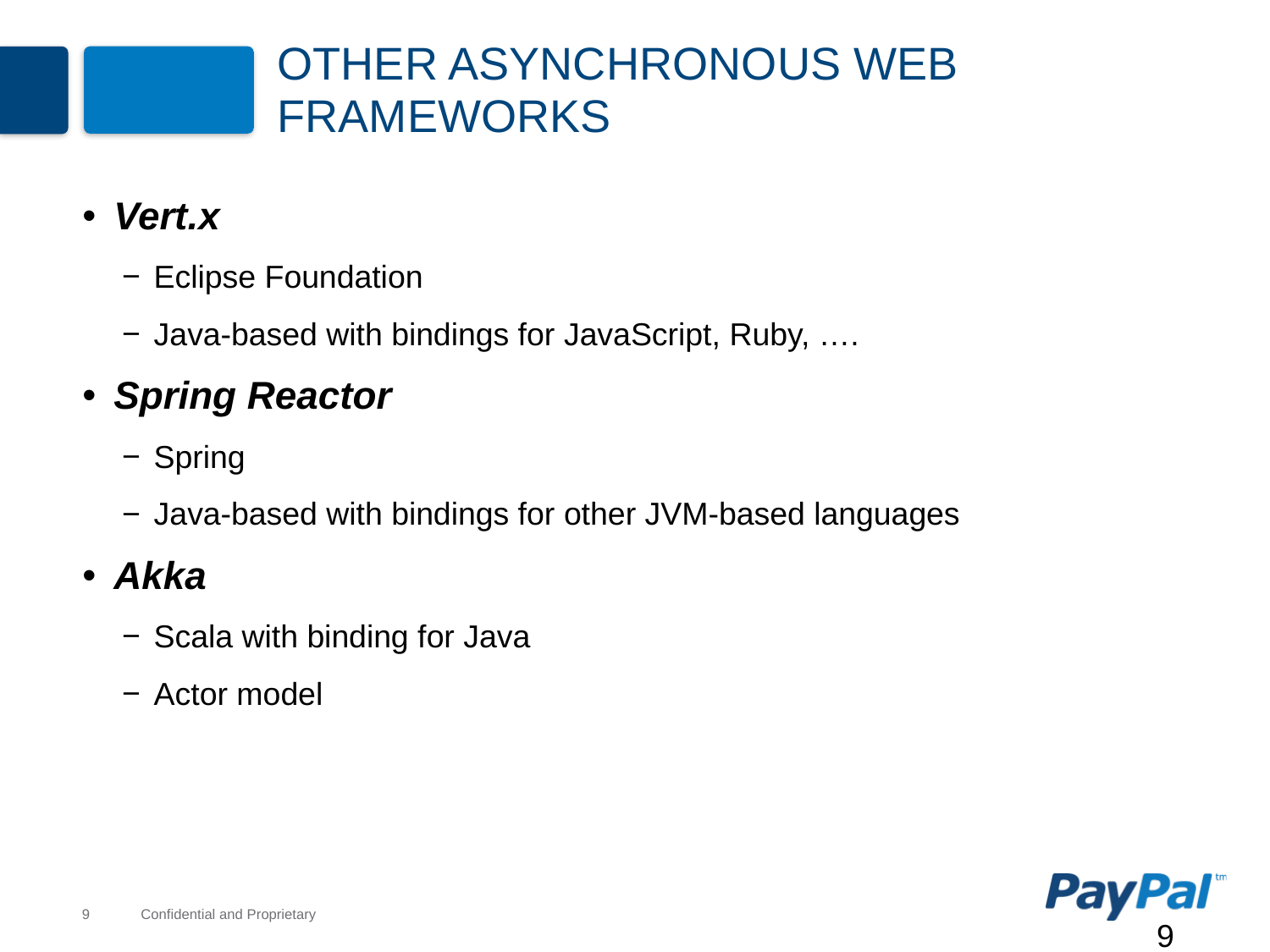

# Other Asynchronous Web Frameworks
Vert.x
Eclipse Foundation
Java-based with bindings for JavaScript, Ruby, ….
Spring Reactor
Spring
Java-based with bindings for other JVM-based languages
Akka
Scala with binding for Java
Actor model
9